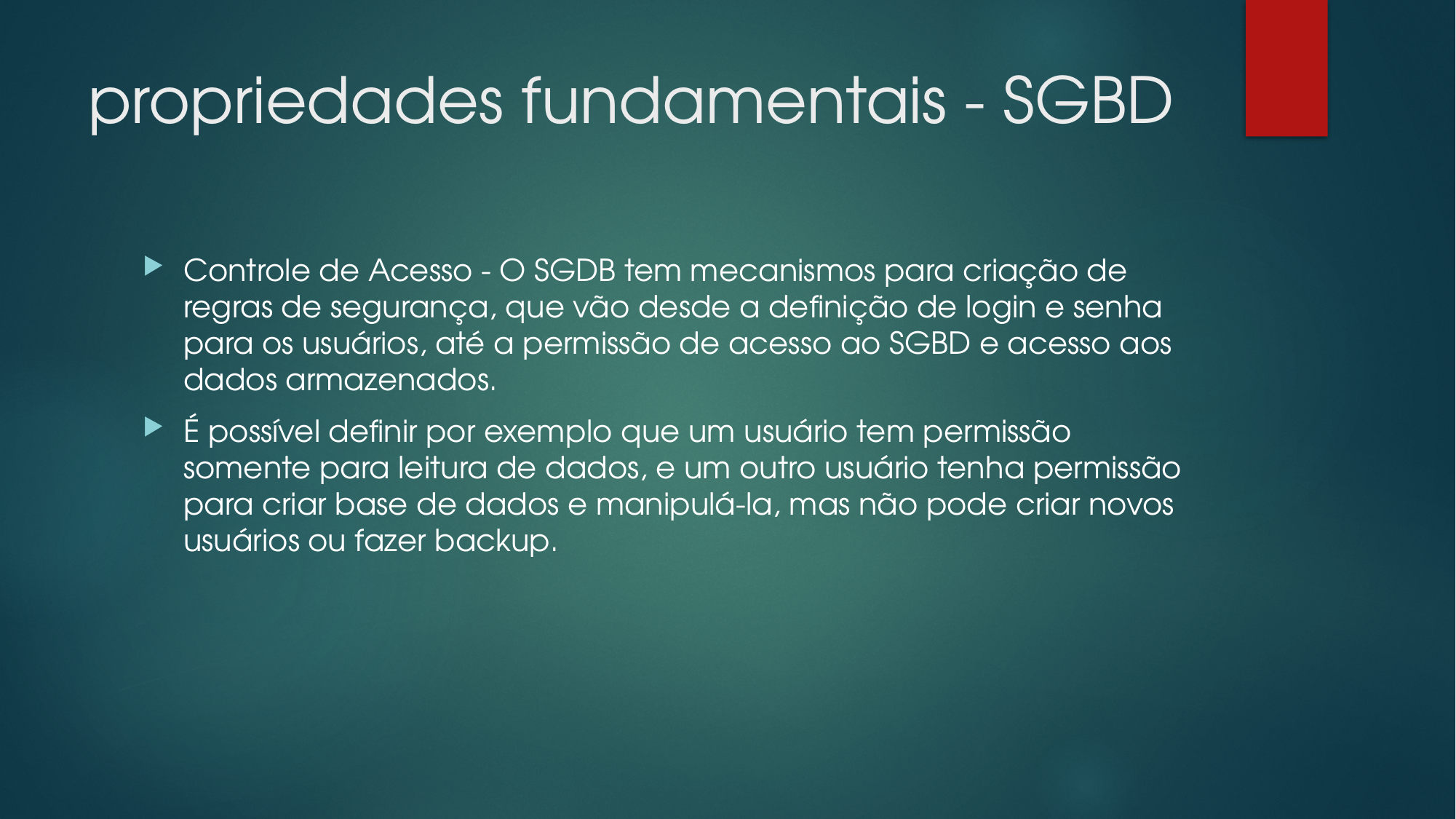

# propriedades fundamentais - SGBD
Controle de Acesso - O SGDB tem mecanismos para criação de regras de segurança, que vão desde a definição de login e senha para os usuários, até a permissão de acesso ao SGBD e acesso aos dados armazenados.
É possível definir por exemplo que um usuário tem permissão somente para leitura de dados, e um outro usuário tenha permissão para criar base de dados e manipulá-la, mas não pode criar novos usuários ou fazer backup.